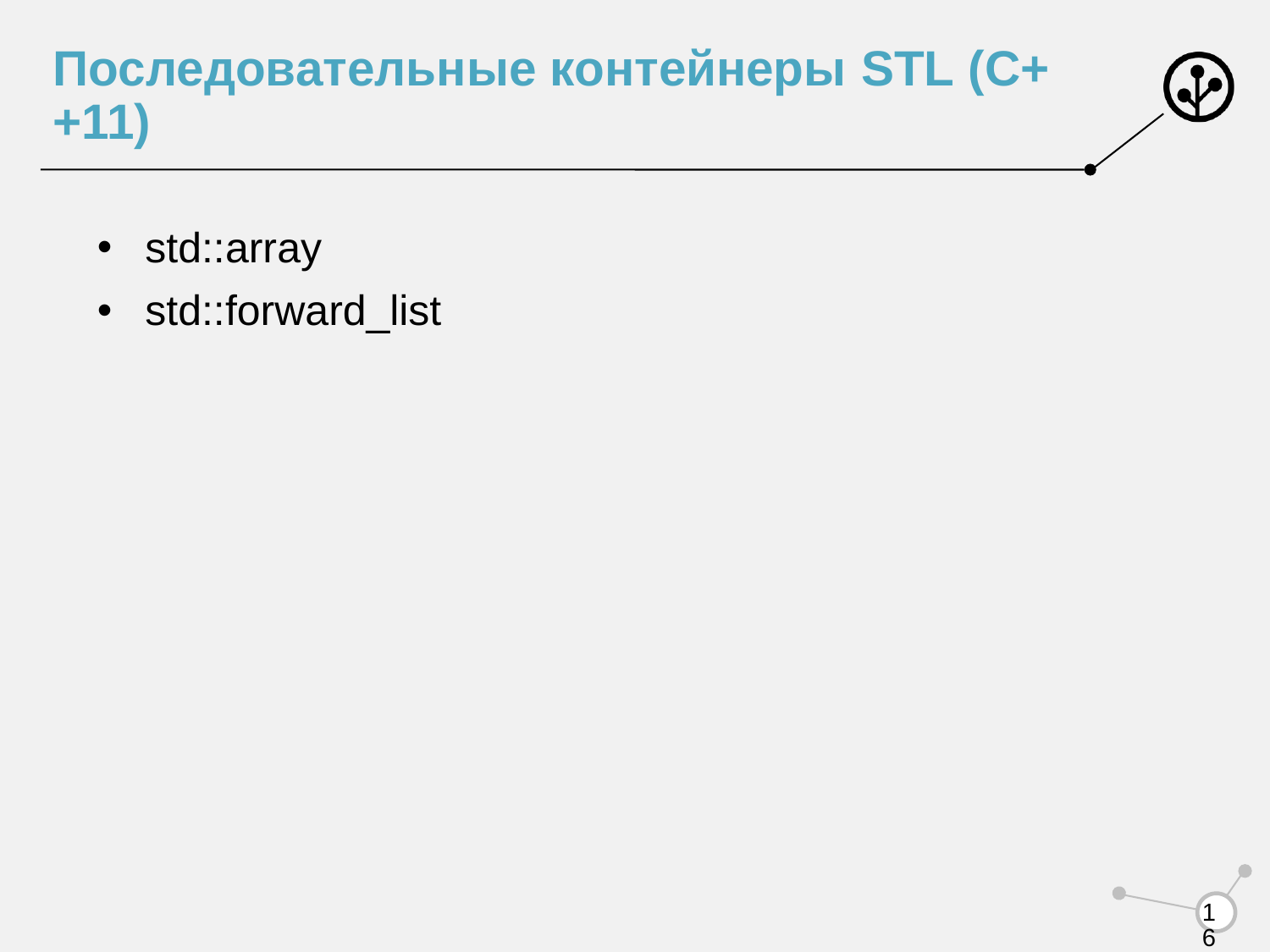

# Последовательные контейнеры STL (C++11)
std::array
std::forward_list
16